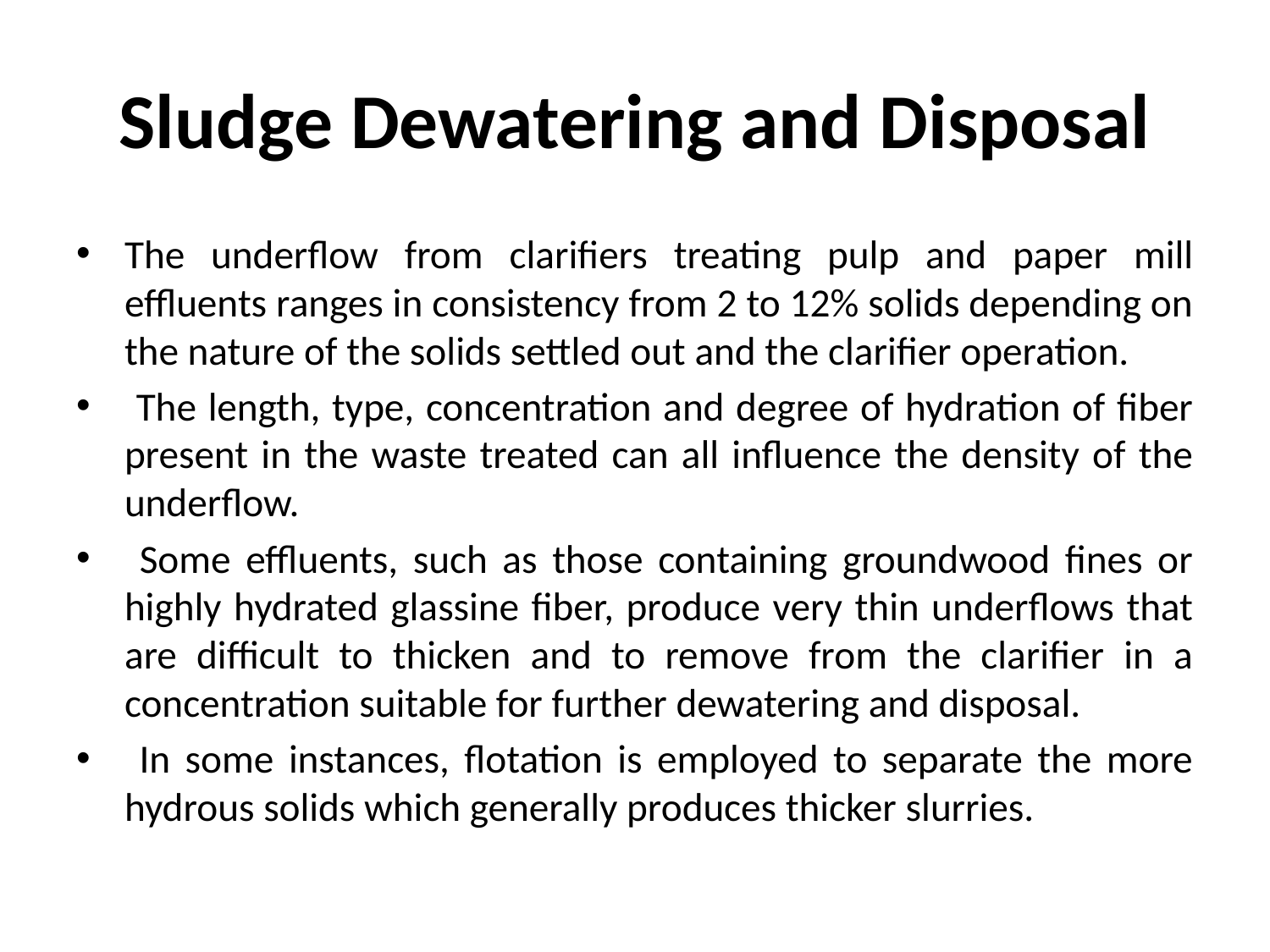

# Sludge Dewatering and Disposal
The underflow from clarifiers treating pulp and paper mill effluents ranges in consistency from 2 to 12% solids depending on the nature of the solids settled out and the clarifier operation.
 The length, type, concentration and degree of hydration of fiber present in the waste treated can all influence the density of the underflow.
 Some effluents, such as those containing groundwood fines or highly hydrated glassine fiber, produce very thin underflows that are difficult to thicken and to remove from the clarifier in a concentration suitable for further dewatering and disposal.
 In some instances, flotation is employed to separate the more hydrous solids which generally produces thicker slurries.